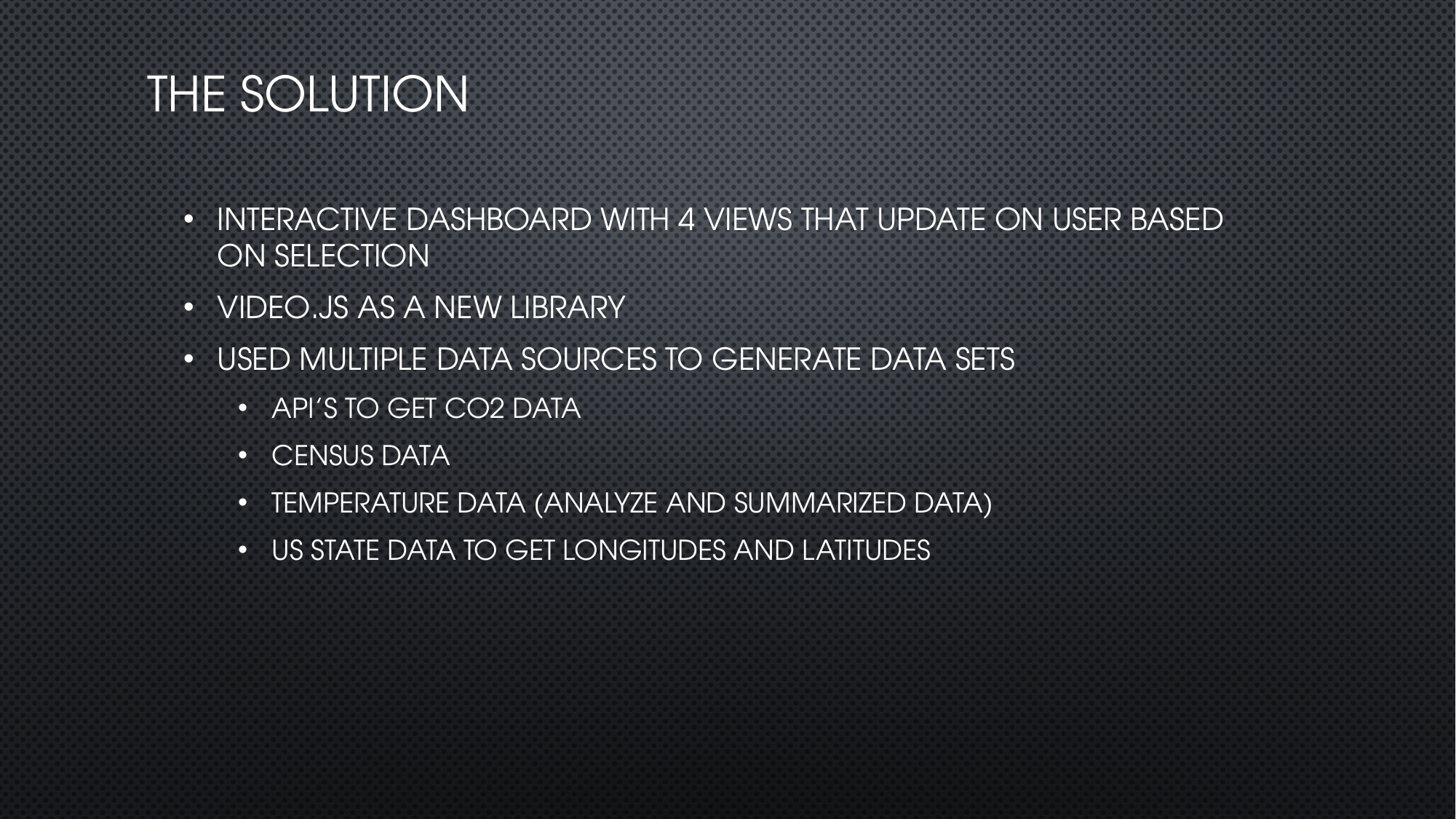

# The Solution
Interactive dashboard with 4 views that update on user based on selection
Video.js as a new Library
Used multiple Data sources to generate data sets
API’s to get CO2 data
Census data
Temperature data (Analyze and summarized data)
US State Data to get Longitudes and Latitudes